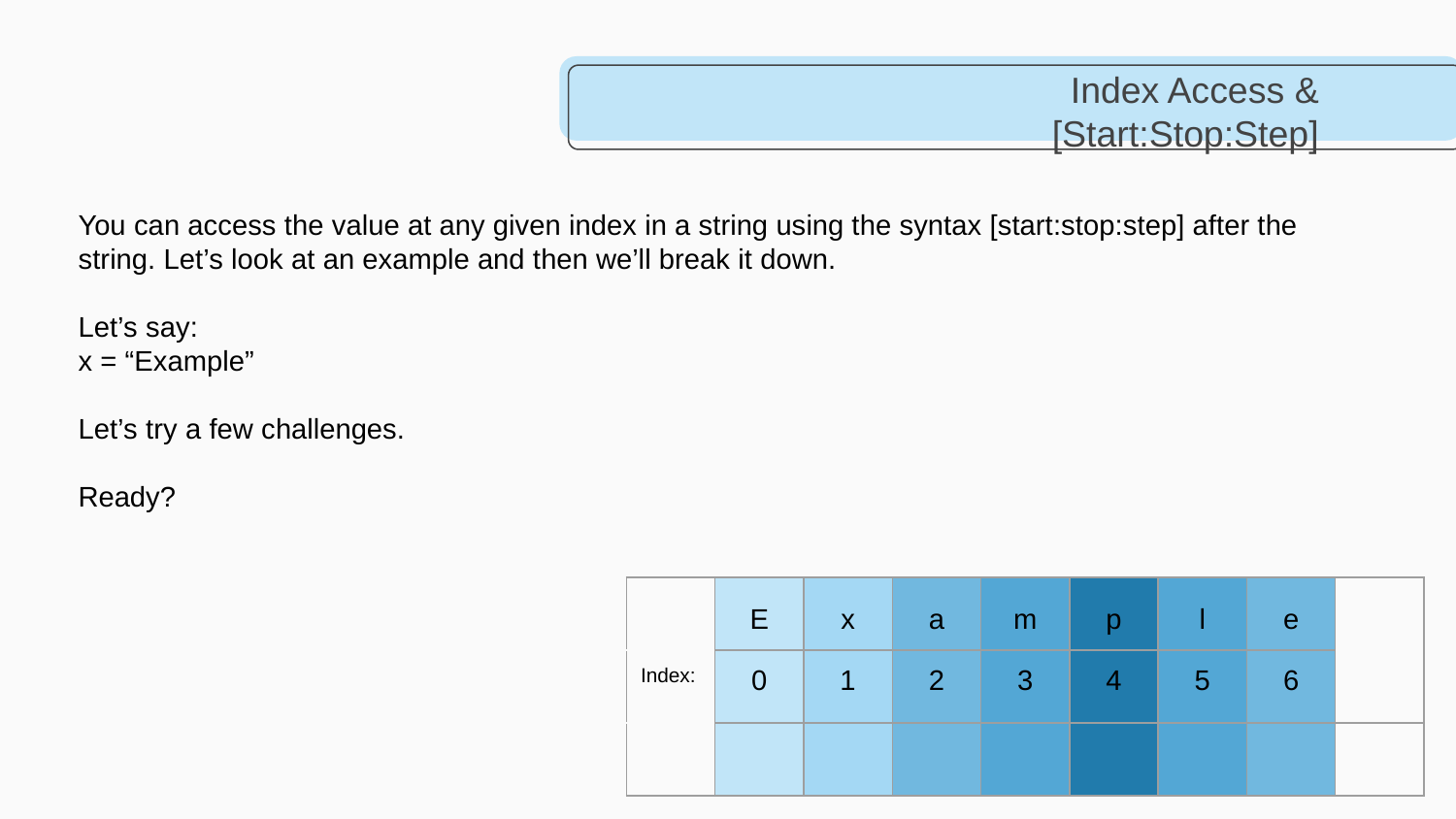

# Index Access & [Start:Stop:Step]
You can access the value at any given index in a string using the syntax [start:stop:step] after the string. Let’s look at an example and then we’ll break it down.

Let’s say:
x = “Example”

Let’s try a few challenges.

Ready?

|  | E | x | a | m | p | l | e |  |
| --- | --- | --- | --- | --- | --- | --- | --- | --- |
| Index: | 0 | 1 | 2 | 3 | 4 | 5 | 6 |  |
|  |  |  |  |  |  |  |  |  |